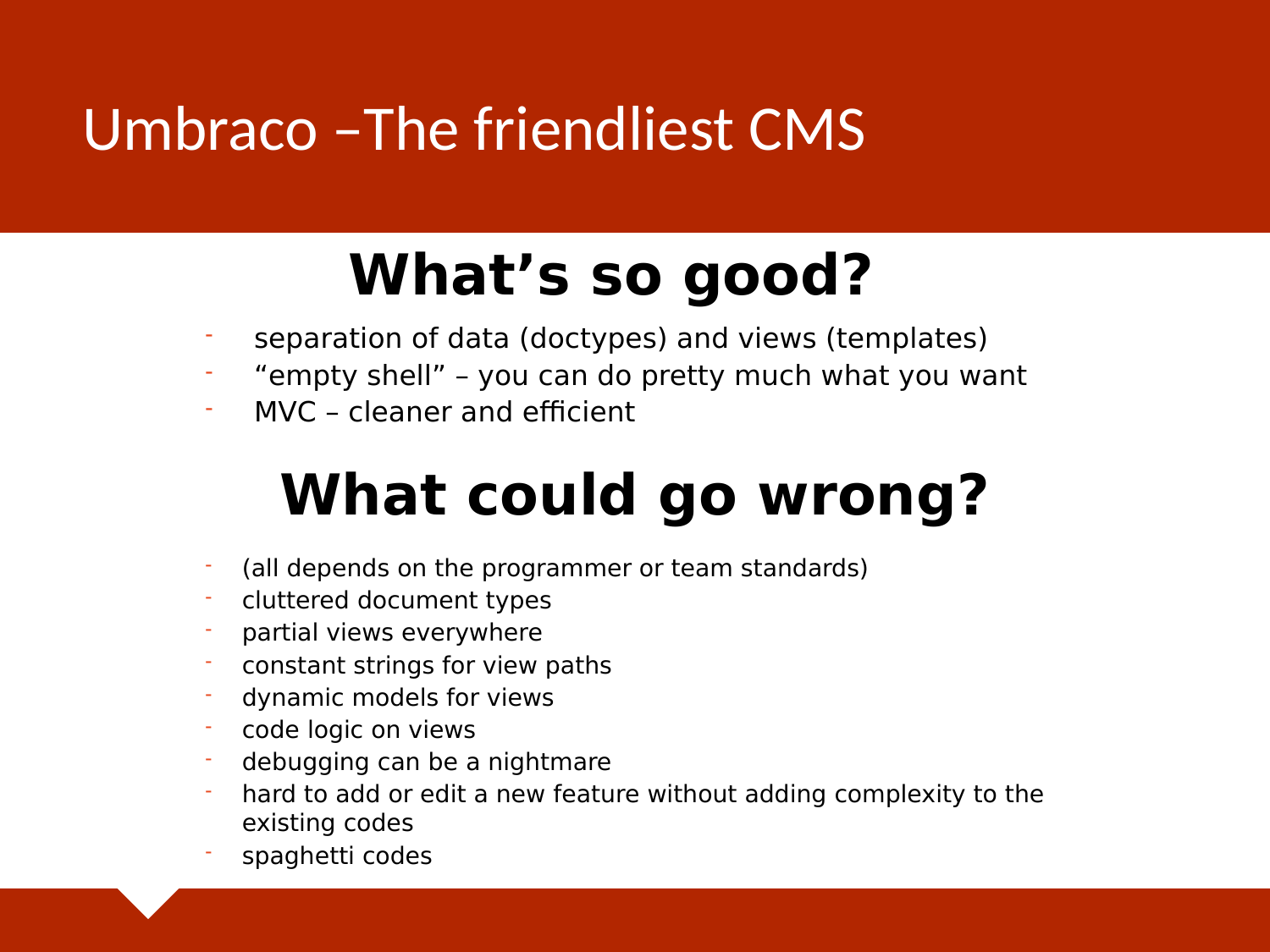

# Umbraco –The friendliest CMS
What’s so good?
separation of data (doctypes) and views (templates)
“empty shell” – you can do pretty much what you want
MVC – cleaner and efficient
What could go wrong?
(all depends on the programmer or team standards)
cluttered document types
partial views everywhere
constant strings for view paths
dynamic models for views
code logic on views
debugging can be a nightmare
hard to add or edit a new feature without adding complexity to the existing codes
spaghetti codes